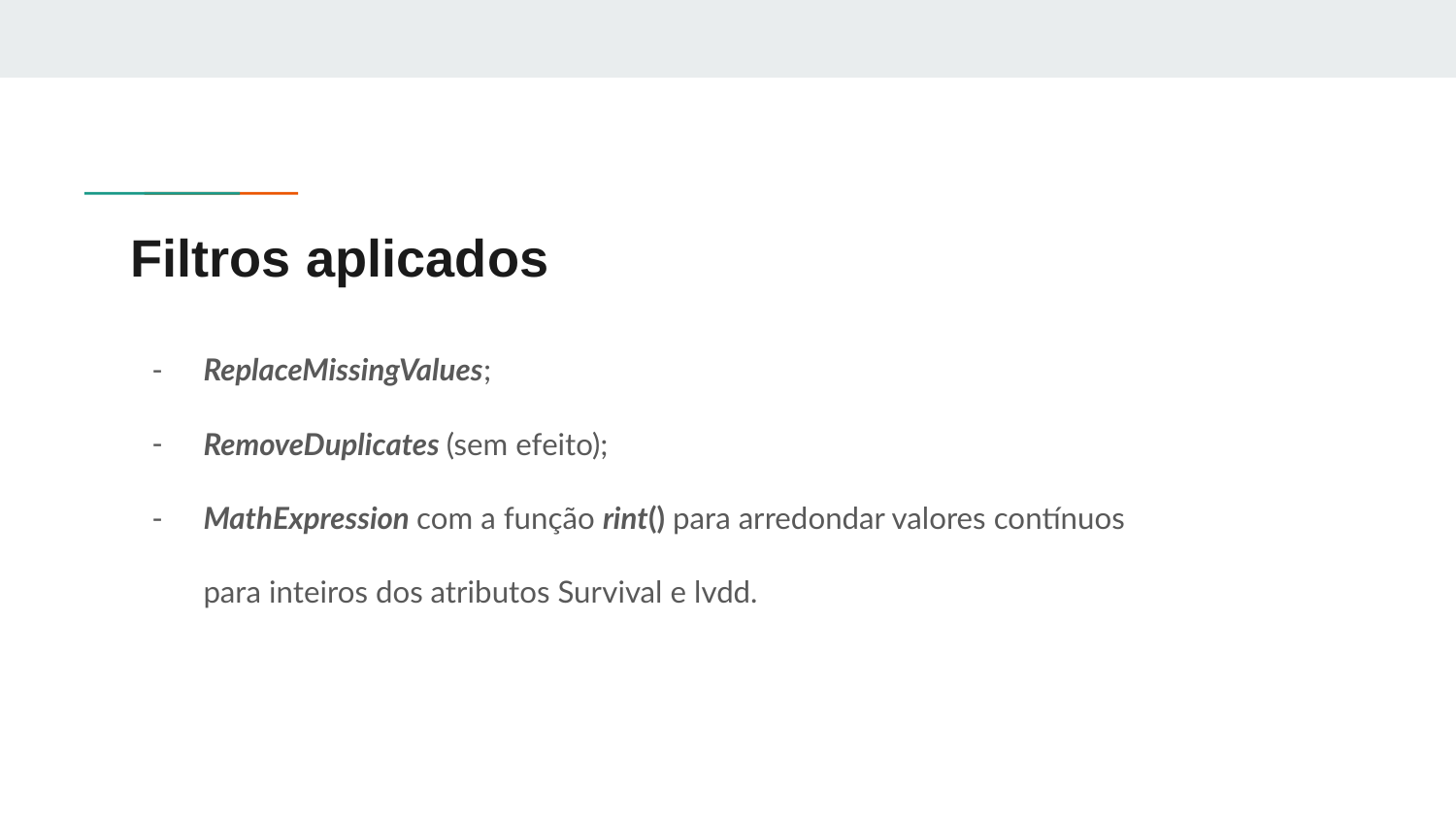

# Filtros aplicados
ReplaceMissingValues;
RemoveDuplicates (sem efeito);
MathExpression com a função rint() para arredondar valores contínuos
para inteiros dos atributos Survival e lvdd.